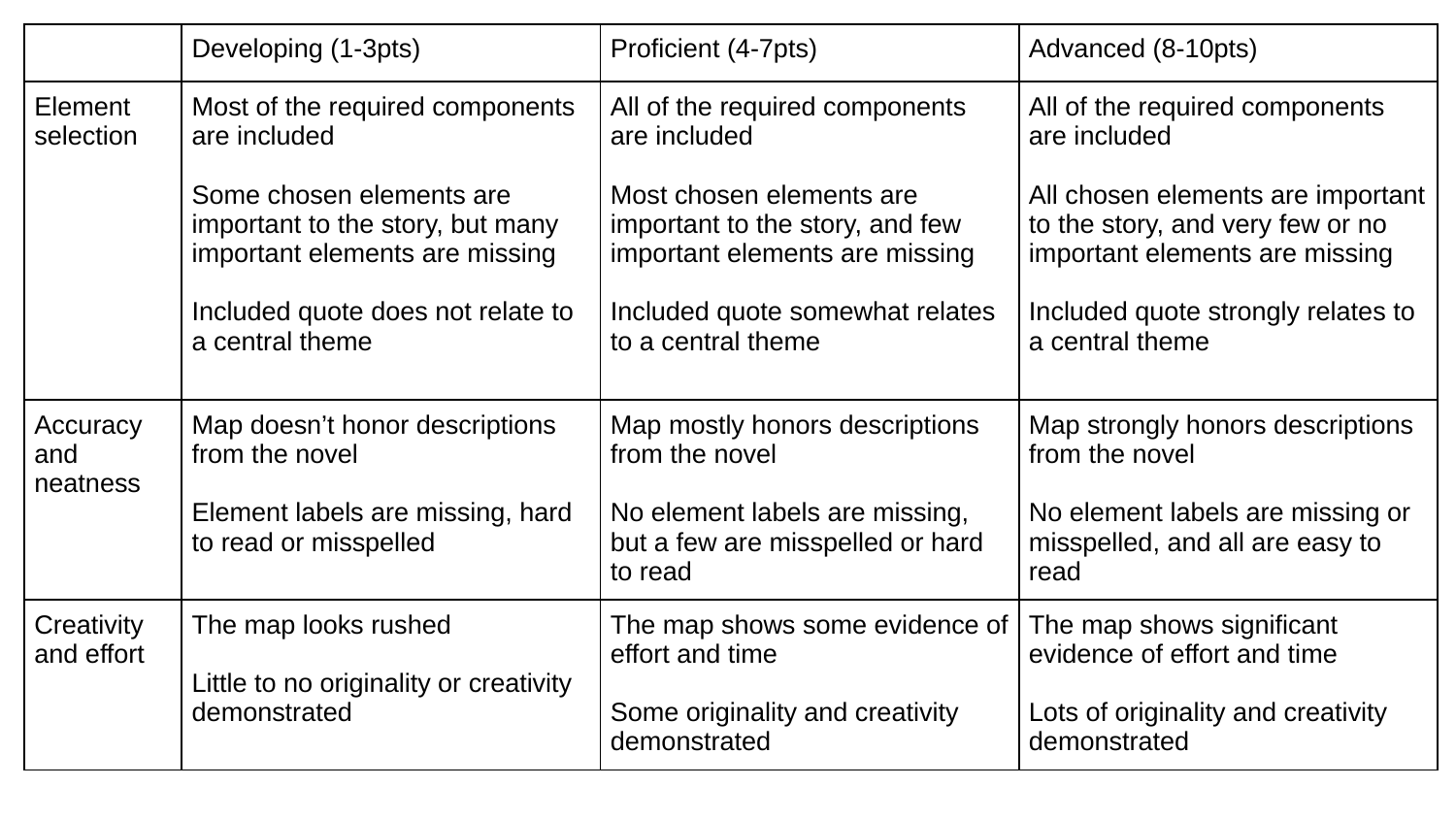

|  | Developing (1-3pts) | Proficient (4-7pts) | Advanced (8-10pts) |
| --- | --- | --- | --- |
| Element selection | Most of the required components are included Some chosen elements are important to the story, but many important elements are missing Included quote does not relate to a central theme | All of the required components are included Most chosen elements are important to the story, and few important elements are missing Included quote somewhat relates to a central theme | All of the required components are included All chosen elements are important to the story, and very few or no important elements are missing Included quote strongly relates to a central theme |
| Accuracy and neatness | Map doesn’t honor descriptions from the novel Element labels are missing, hard to read or misspelled | Map mostly honors descriptions from the novel No element labels are missing, but a few are misspelled or hard to read | Map strongly honors descriptions from the novel No element labels are missing or misspelled, and all are easy to read |
| Creativity and effort | The map looks rushed Little to no originality or creativity demonstrated | The map shows some evidence of effort and time Some originality and creativity demonstrated | The map shows significant evidence of effort and time Lots of originality and creativity demonstrated |